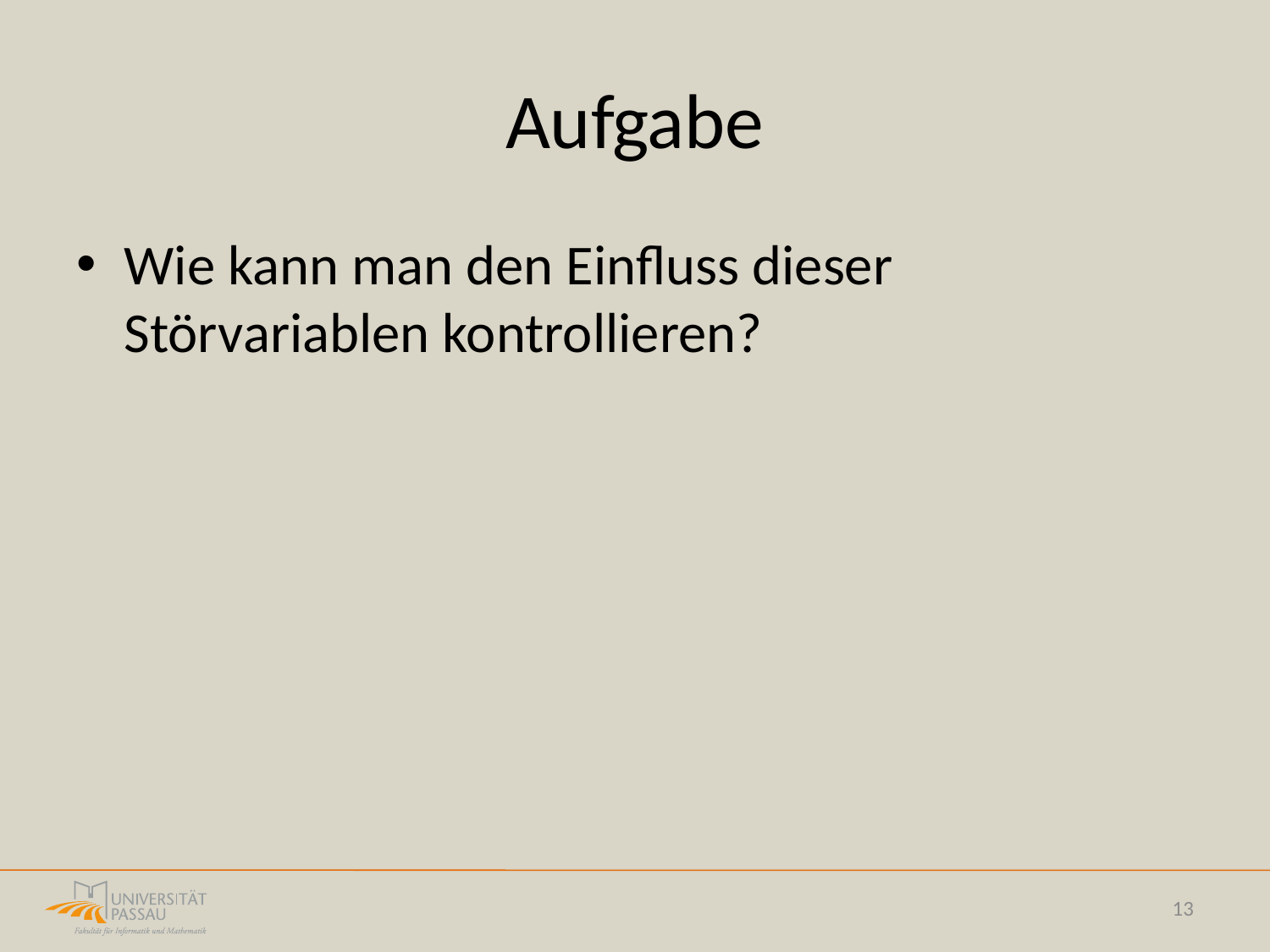

# Aufgabe
Wie kann man den Einfluss dieser Störvariablen kontrollieren?
13